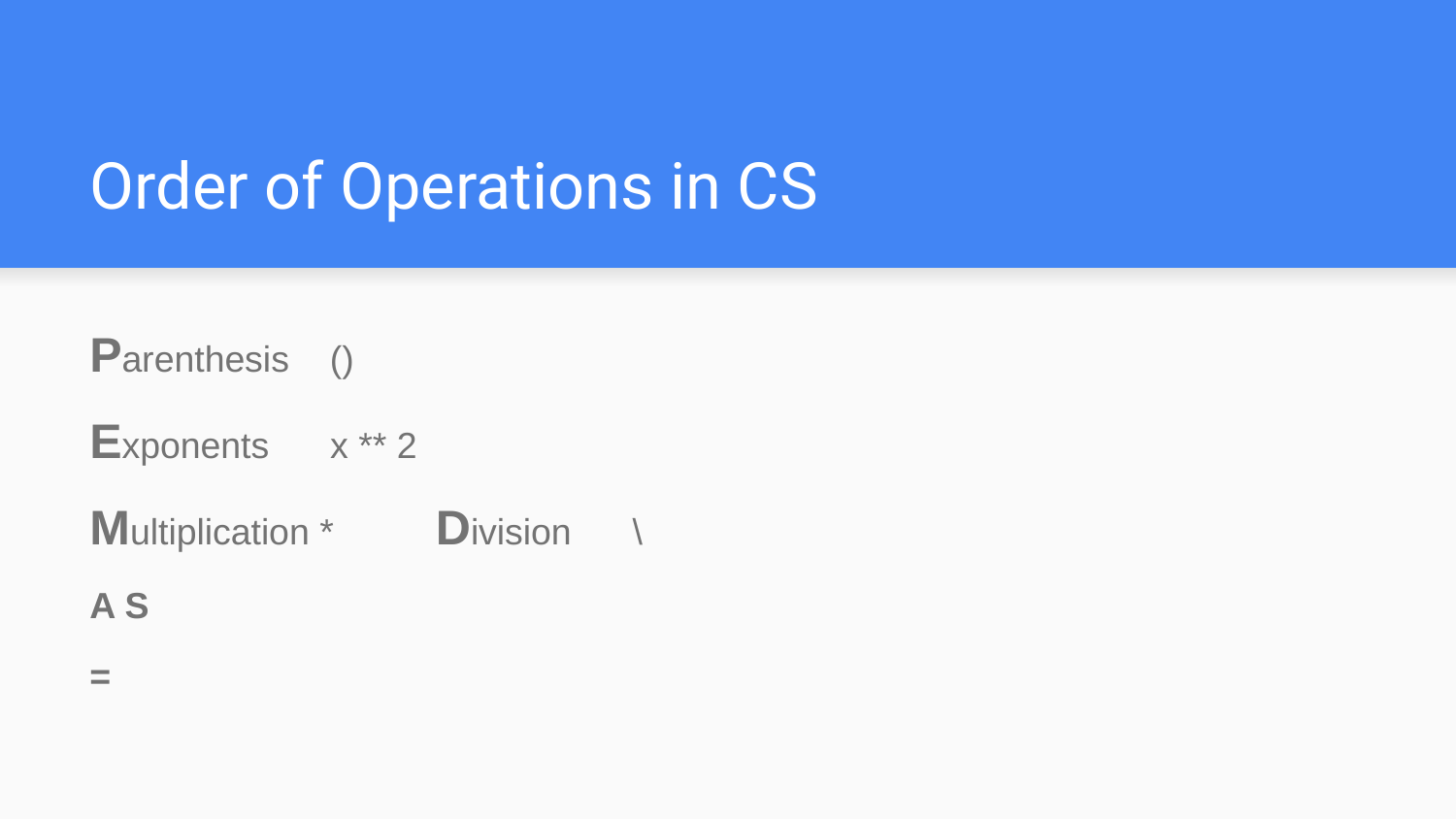

# Order of Operations in CS
Parenthesis    ()
Exponents      x ** 2
Multiplication *          Division      \
A S
=